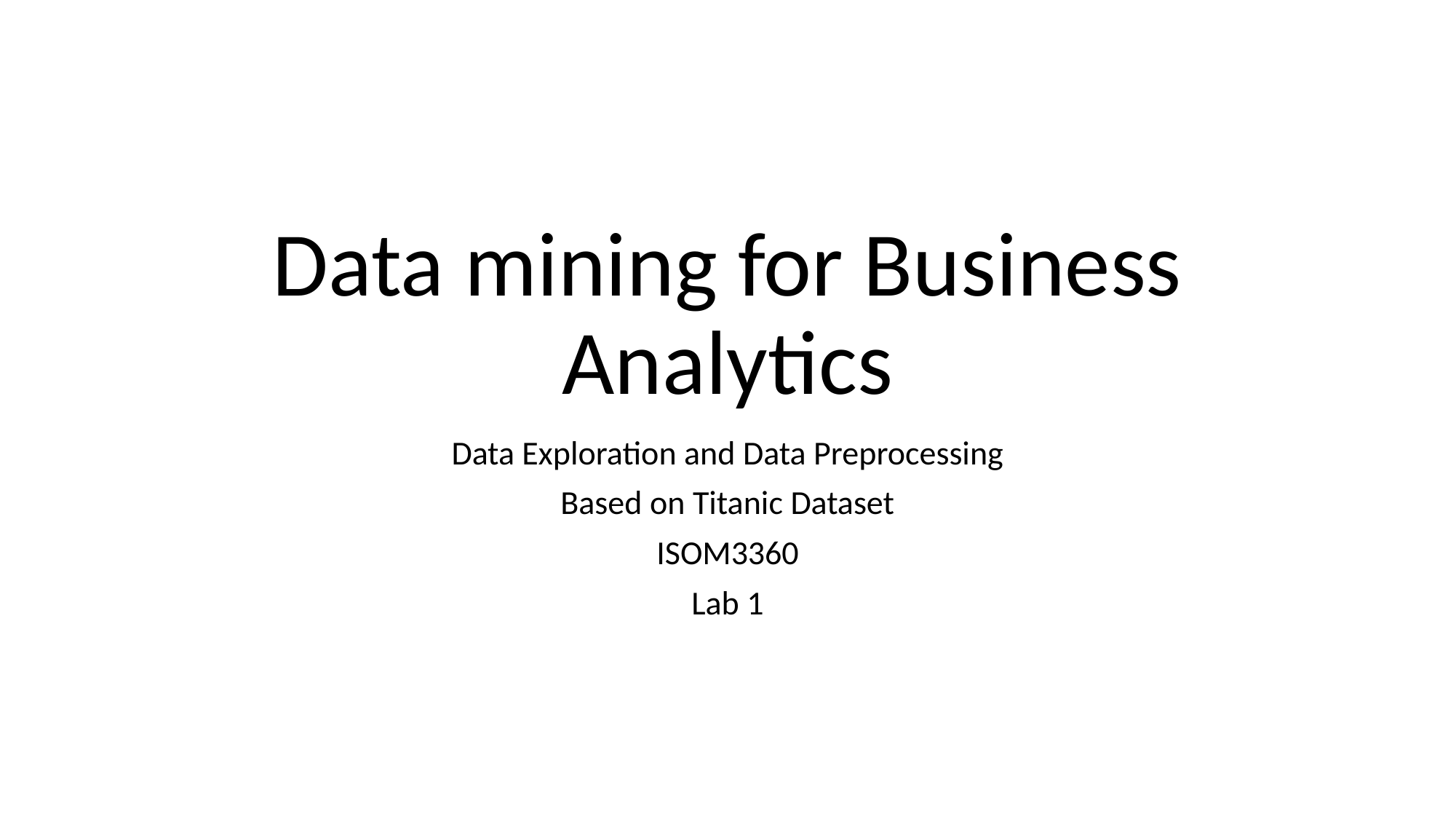

# Data mining for Business Analytics
Data Exploration and Data Preprocessing
Based on Titanic Dataset
ISOM3360
Lab 1